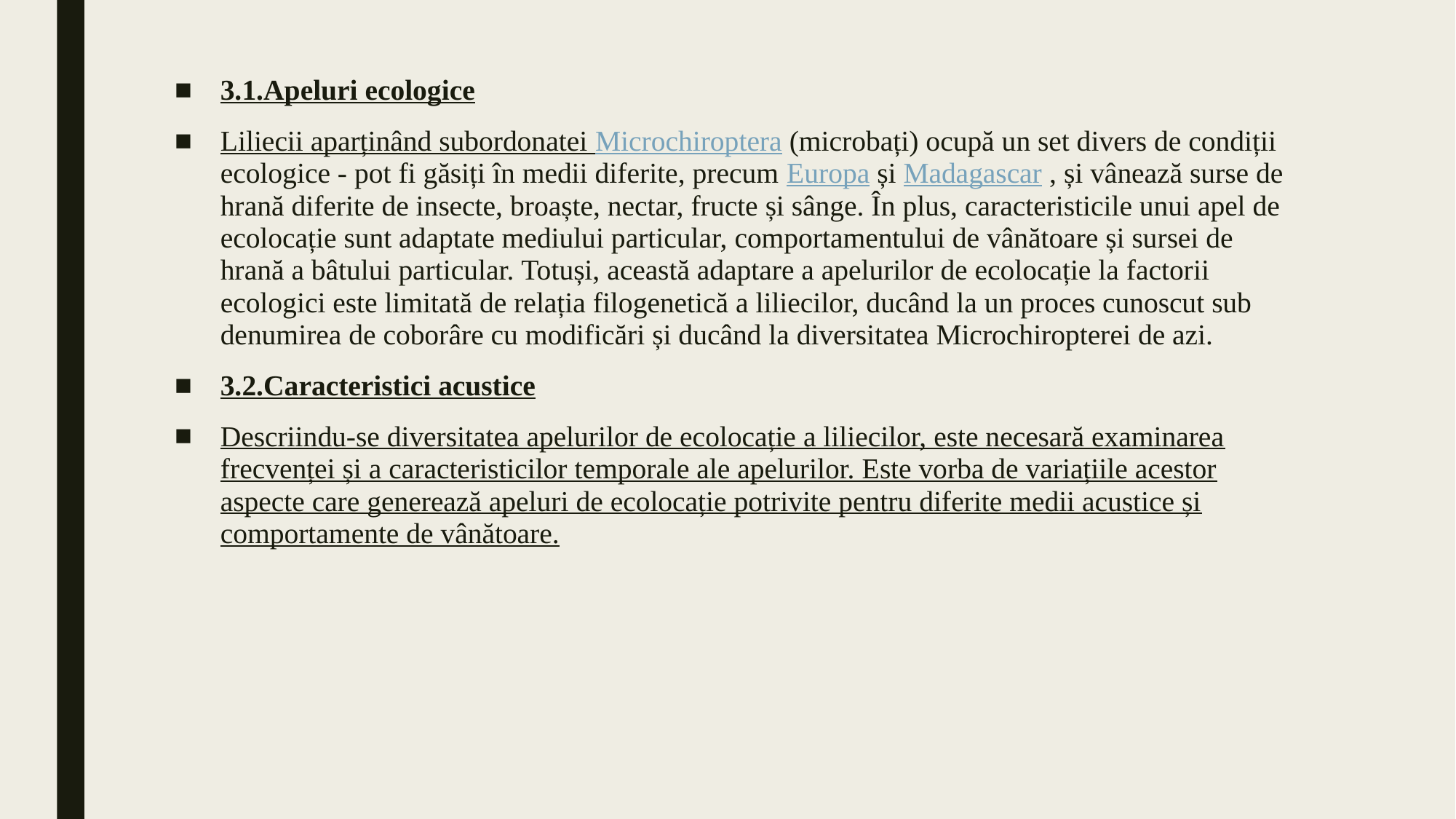

3.1.Apeluri ecologice
Liliecii aparținând subordonatei Microchiroptera (microbați) ocupă un set divers de condiții ecologice - pot fi găsiți în medii diferite, precum Europa și Madagascar , și vânează surse de hrană diferite de insecte, broaște, nectar, fructe și sânge. În plus, caracteristicile unui apel de ecolocație sunt adaptate mediului particular, comportamentului de vânătoare și sursei de hrană a bâtului particular. Totuși, această adaptare a apelurilor de ecolocație la factorii ecologici este limitată de relația filogenetică a liliecilor, ducând la un proces cunoscut sub denumirea de coborâre cu modificări și ducând la diversitatea Microchiropterei de azi.
3.2.Caracteristici acustice
Descriindu-se diversitatea apelurilor de ecolocație a liliecilor, este necesară examinarea frecvenței și a caracteristicilor temporale ale apelurilor. Este vorba de variațiile acestor aspecte care generează apeluri de ecolocație potrivite pentru diferite medii acustice și comportamente de vânătoare.